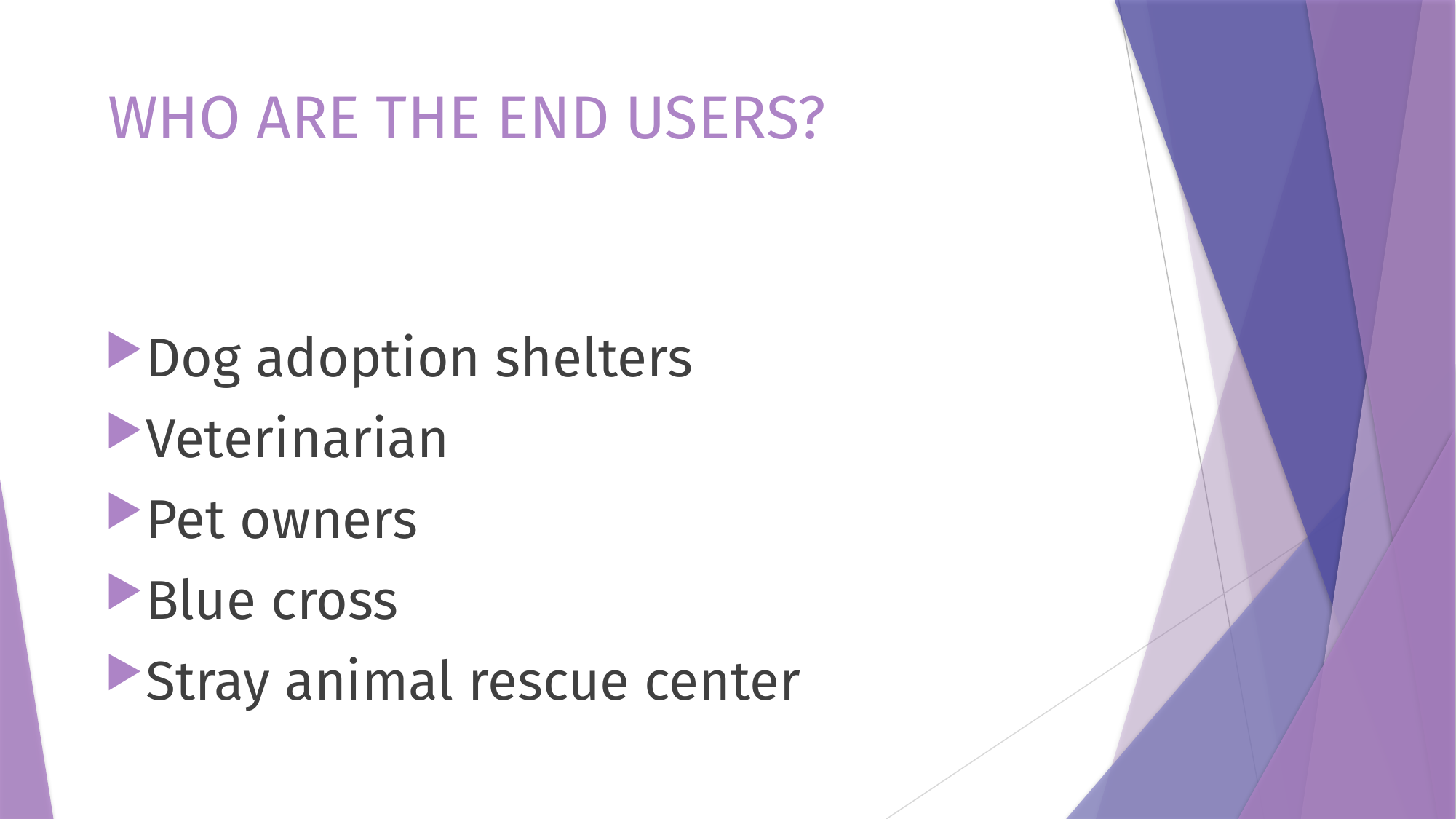

# WHO ARE THE END USERS?
Dog adoption shelters
Veterinarian
Pet owners
Blue cross
Stray animal rescue center